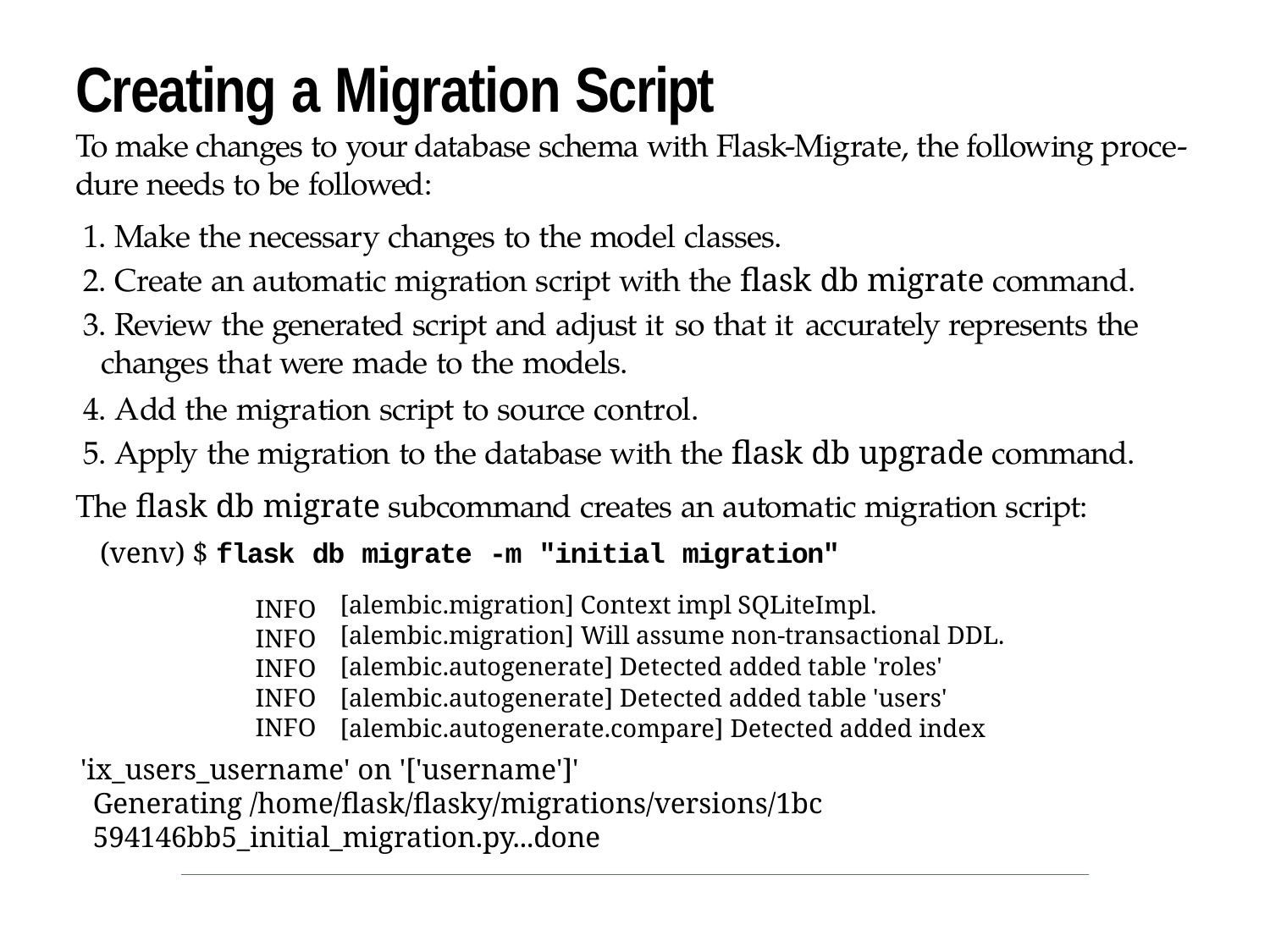

Creating a Migration Script
To make changes to your database schema with Flask-Migrate, the following proce‐  dure needs to be followed:
 Make the necessary changes to the model classes.
 Create an automatic migration script with the flask db migrate command.
 Review the generated script and adjust it so that it accurately represents the  changes that were made to the models.
 Add the migration script to source control.
 Apply the migration to the database with the flask db upgrade command.
The flask db migrate subcommand creates an automatic migration script:
(venv) $ flask db migrate -m "initial migration"
[alembic.migration] Context impl SQLiteImpl.
[alembic.migration] Will assume non-transactional DDL.
[alembic.autogenerate] Detected added table 'roles'
[alembic.autogenerate] Detected added table 'users'
[alembic.autogenerate.compare] Detected added index
INFO  INFO  INFO  INFO  INFO
'ix_users_username' on '['username']'
Generating /home/flask/flasky/migrations/versions/1bc  594146bb5_initial_migration.py...done